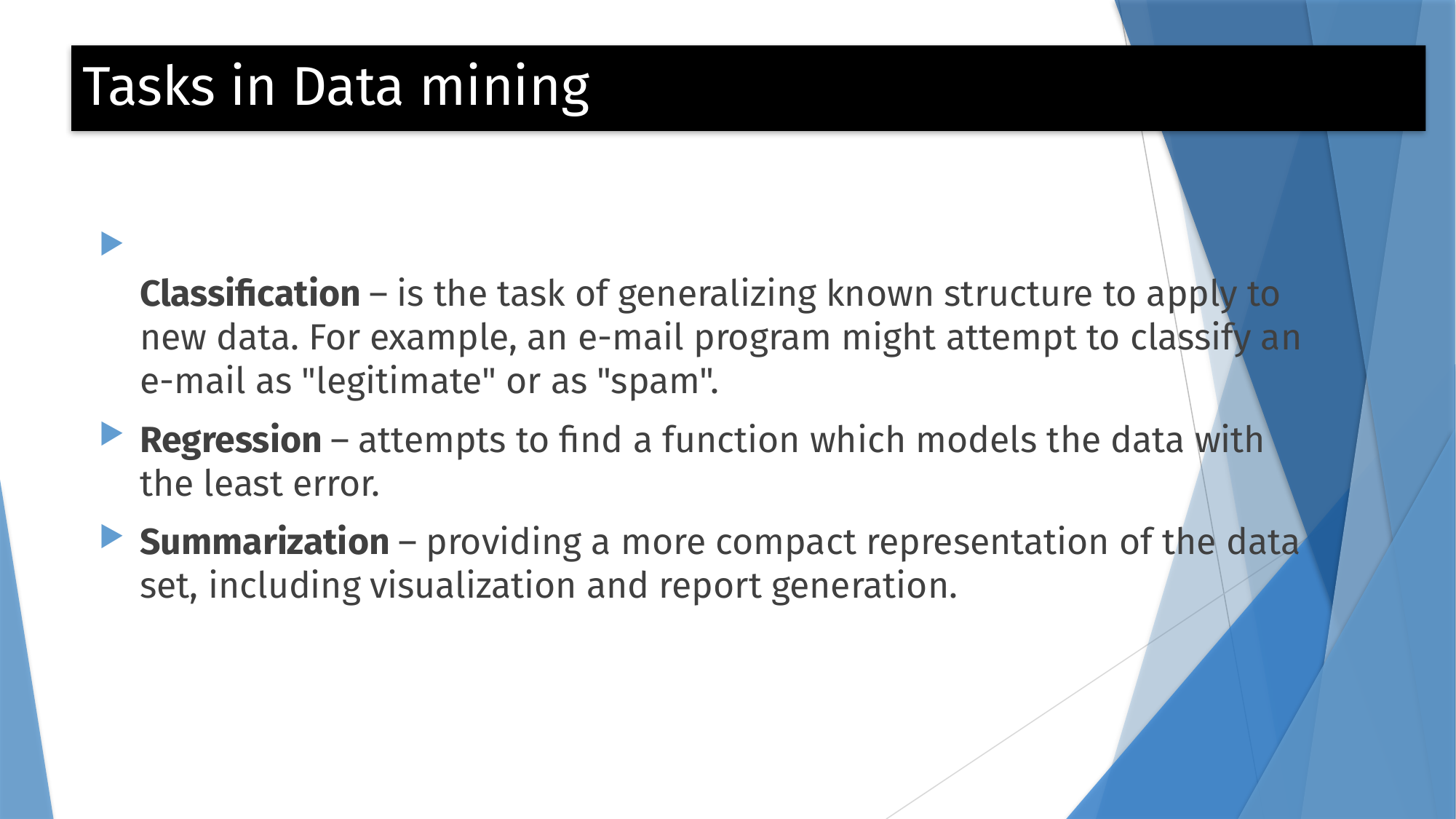

# Tasks in Data mining

Classification – is the task of generalizing known structure to apply to new data. For example, an e-mail program might attempt to classify an e-mail as "legitimate" or as "spam".
Regression – attempts to find a function which models the data with the least error.
Summarization – providing a more compact representation of the data set, including visualization and report generation.